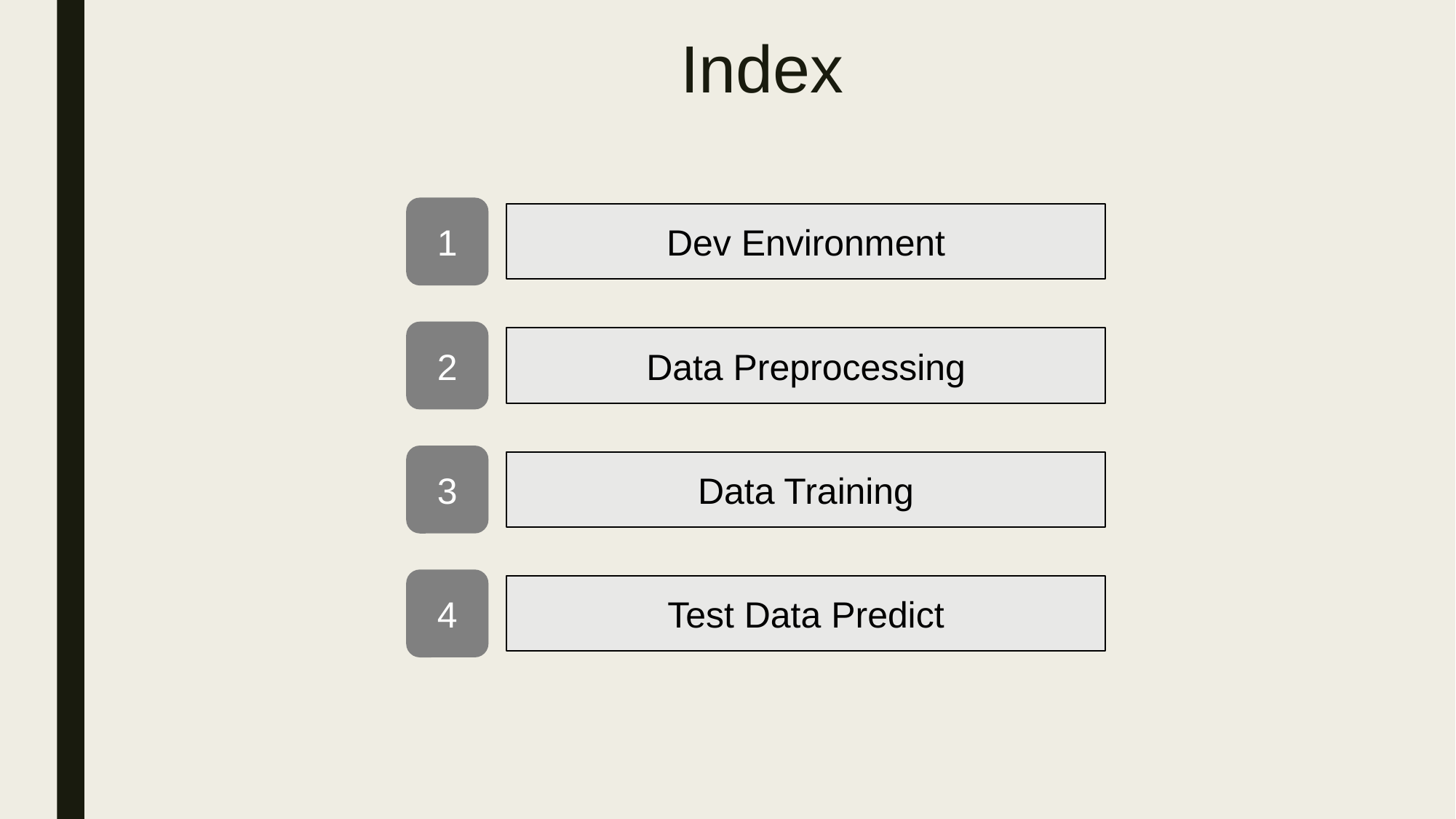

# Index
1
Dev Environment
2
Data Preprocessing
3
Data Training
4
Test Data Predict